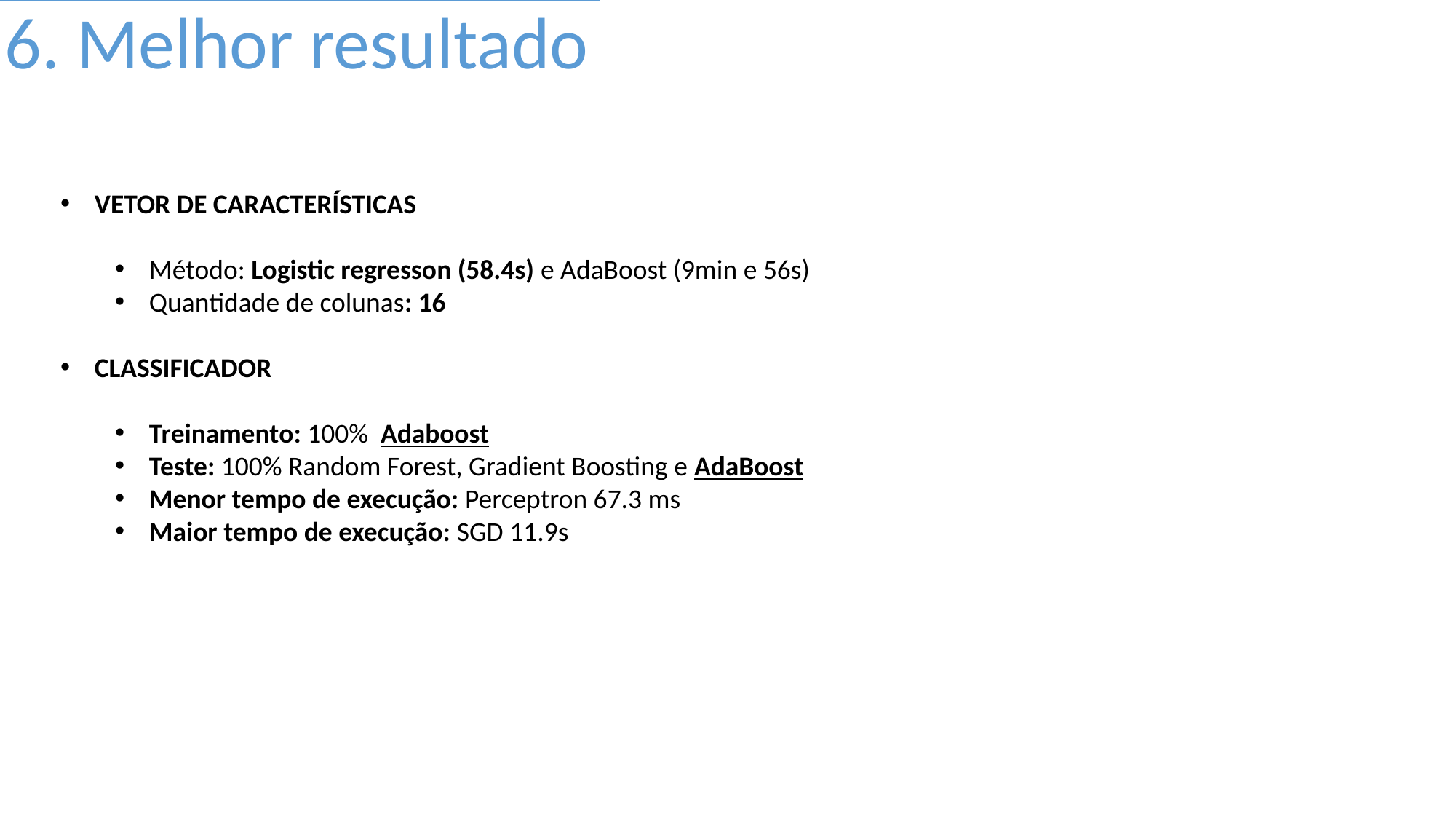

6. Melhor resultado
VETOR DE CARACTERÍSTICAS

Método: Logistic regresson (58.4s) e AdaBoost (9min e 56s)
Quantidade de colunas: 16

CLASSIFICADOR

Treinamento: 100%  Adaboost
Teste: 100% Random Forest, Gradient Boosting e AdaBoost
Menor tempo de execução: Perceptron 67.3 ms
Maior tempo de execução: SGD 11.9s